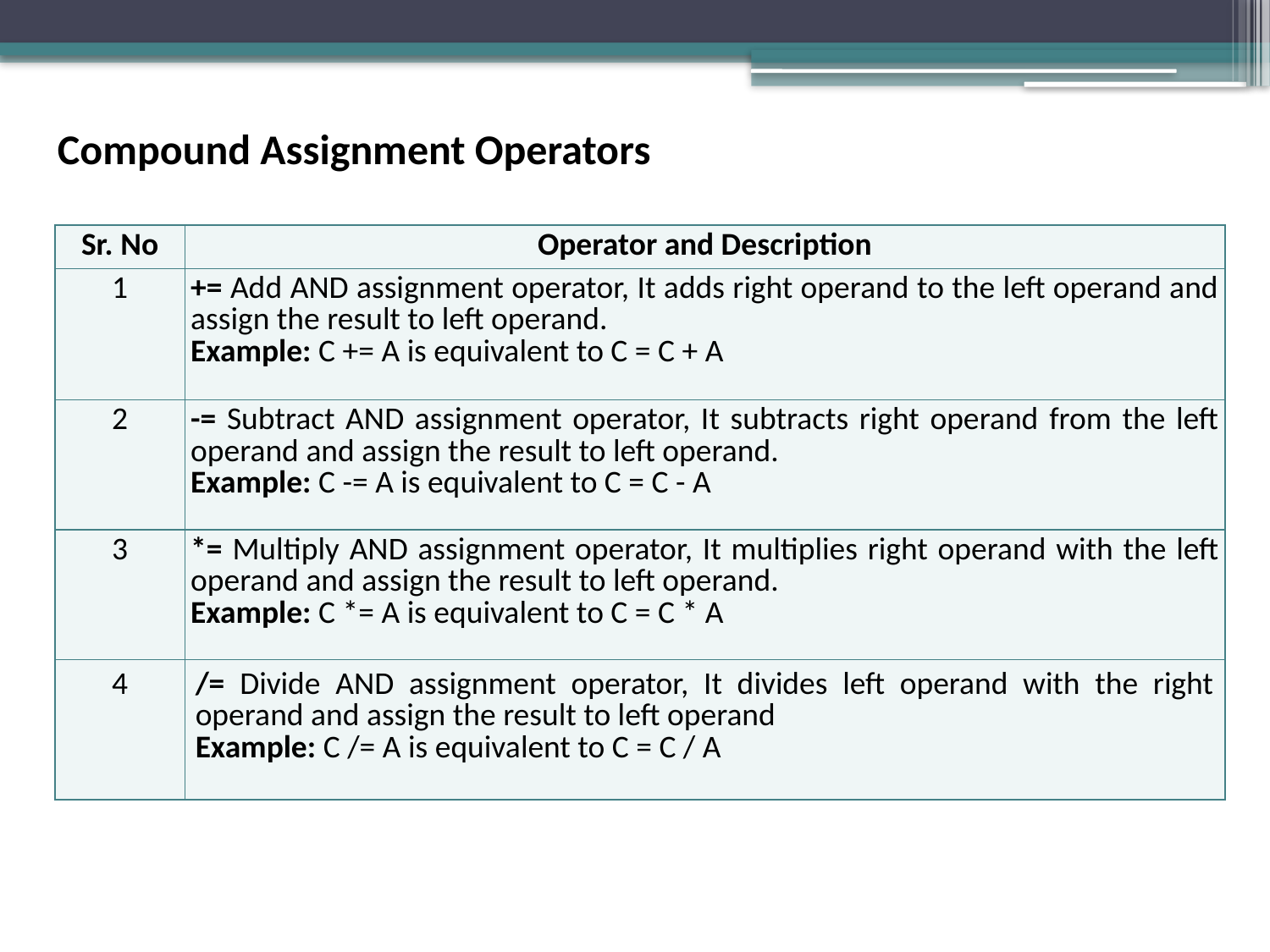

Compound Assignment Operators
| Sr. No | Operator and Description |
| --- | --- |
| 1 | += Add AND assignment operator, It adds right operand to the left operand and assign the result to left operand. Example: C += A is equivalent to C = C + A |
| 2 | -= Subtract AND assignment operator, It subtracts right operand from the left operand and assign the result to left operand. Example: C -= A is equivalent to C = C - A |
| 3 | \*= Multiply AND assignment operator, It multiplies right operand with the left operand and assign the result to left operand. Example: C \*= A is equivalent to C = C \* A |
| 4 | /= Divide AND assignment operator, It divides left operand with the right operand and assign the result to left operand Example: C /= A is equivalent to C = C / A |